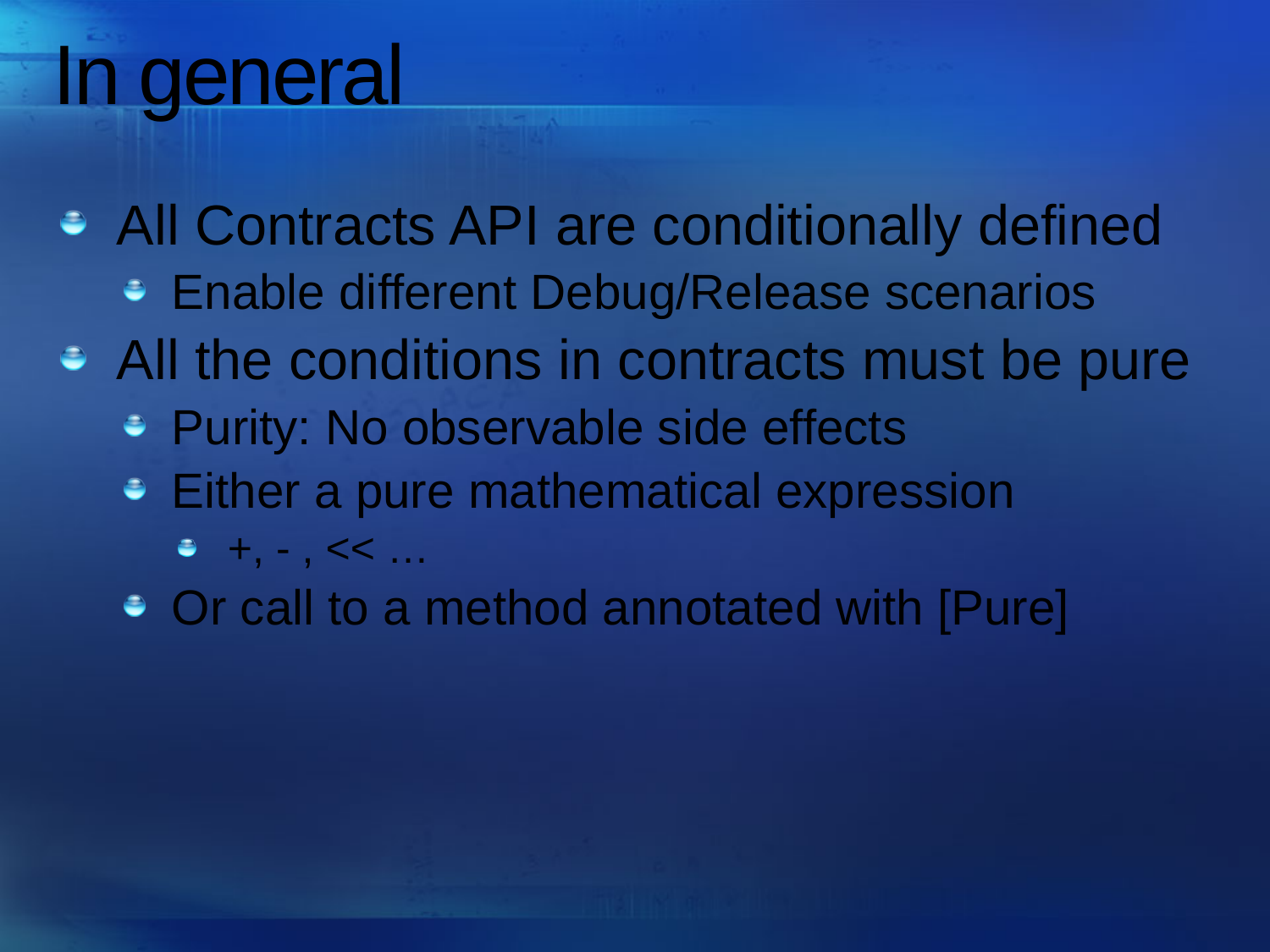

# In general
All Contracts API are conditionally defined
Enable different Debug/Release scenarios
All the conditions in contracts must be pure
Purity: No observable side effects
Either a pure mathematical expression
+, - , << …
Or call to a method annotated with [Pure]